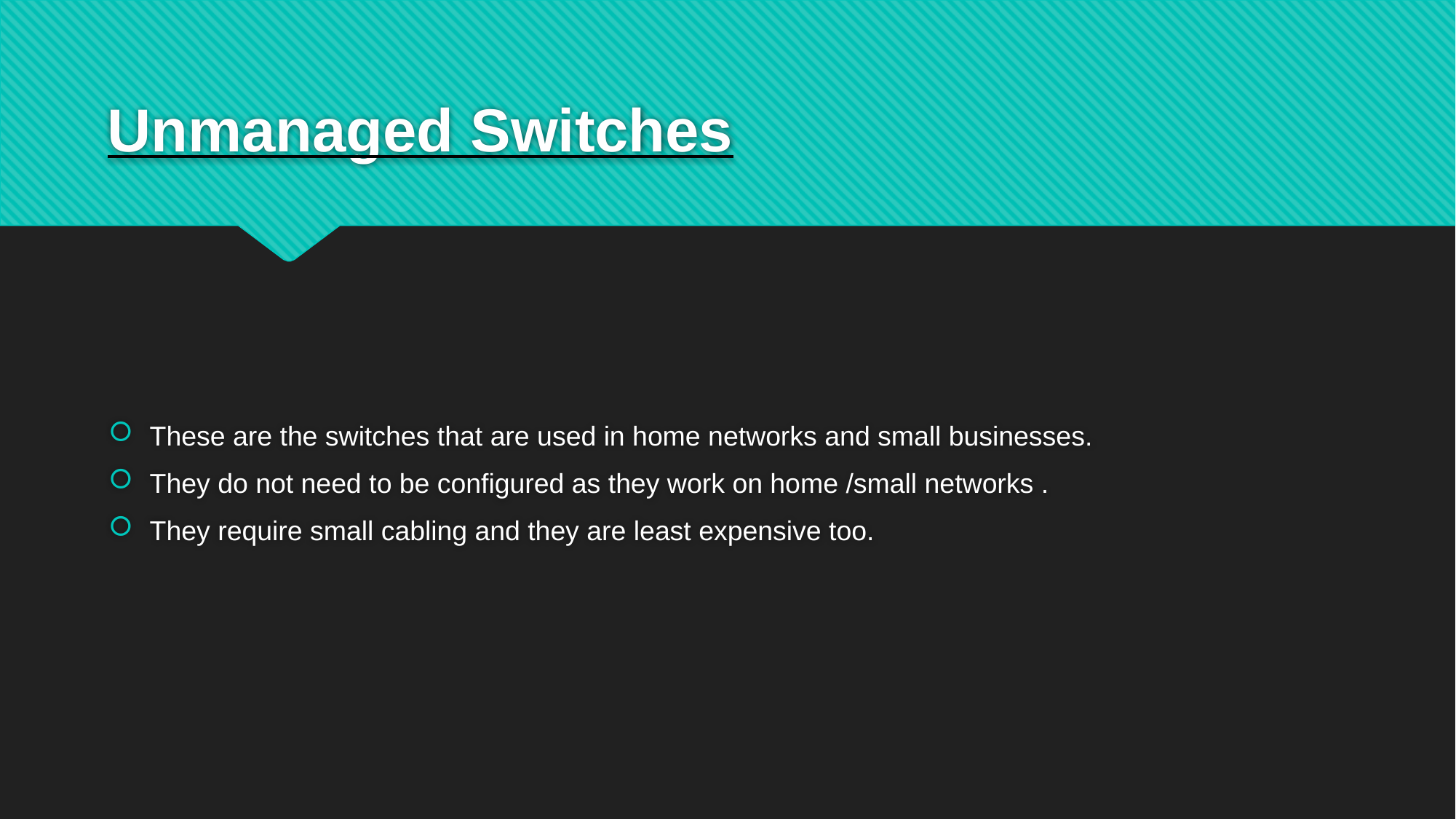

# Unmanaged Switches
These are the switches that are used in home networks and small businesses.
They do not need to be configured as they work on home /small networks .
They require small cabling and they are least expensive too.